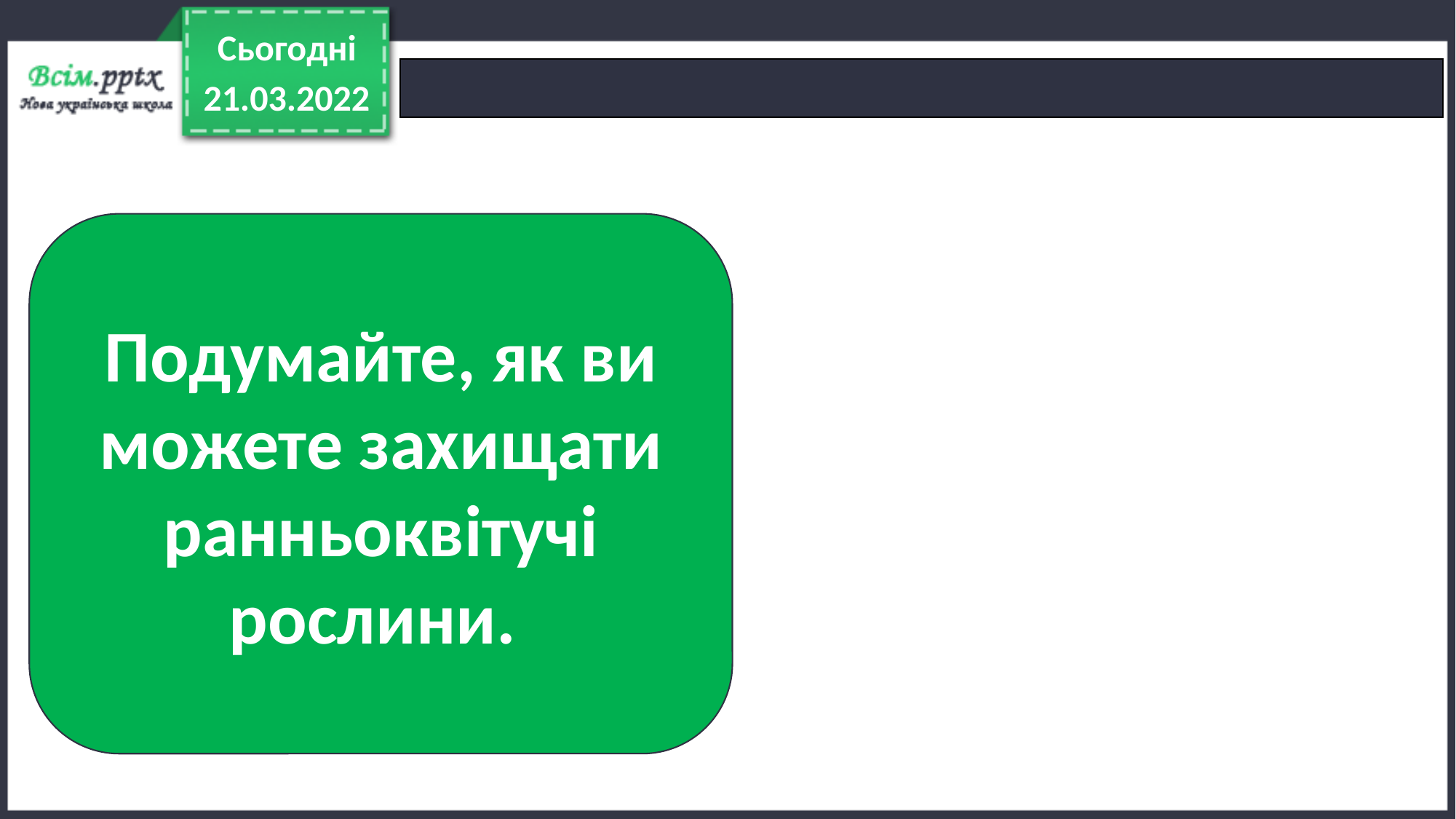

Сьогодні

21.03.2022
Подумайте, як ви можете захищати ранньоквітучі рослини.